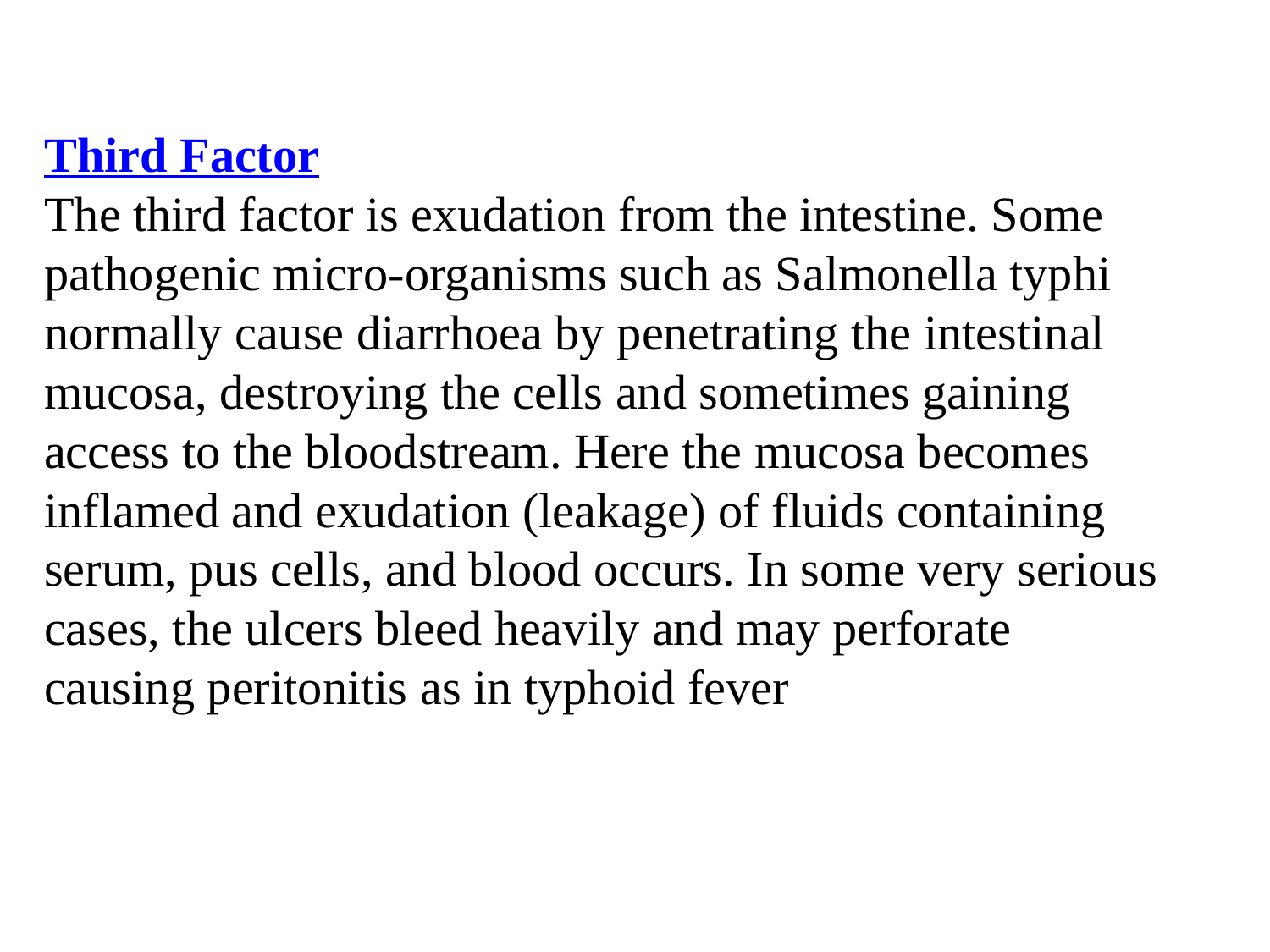

Third Factor
The third factor is exudation from the intestine. Some pathogenic micro-organisms such as Salmonella typhi normally cause diarrhoea by penetrating the intestinal mucosa, destroying the cells and sometimes gaining access to the bloodstream. Here the mucosa becomes inflamed and exudation (leakage) of fluids containing serum, pus cells, and blood occurs. In some very serious cases, the ulcers bleed heavily and may perforate causing peritonitis as in typhoid fever